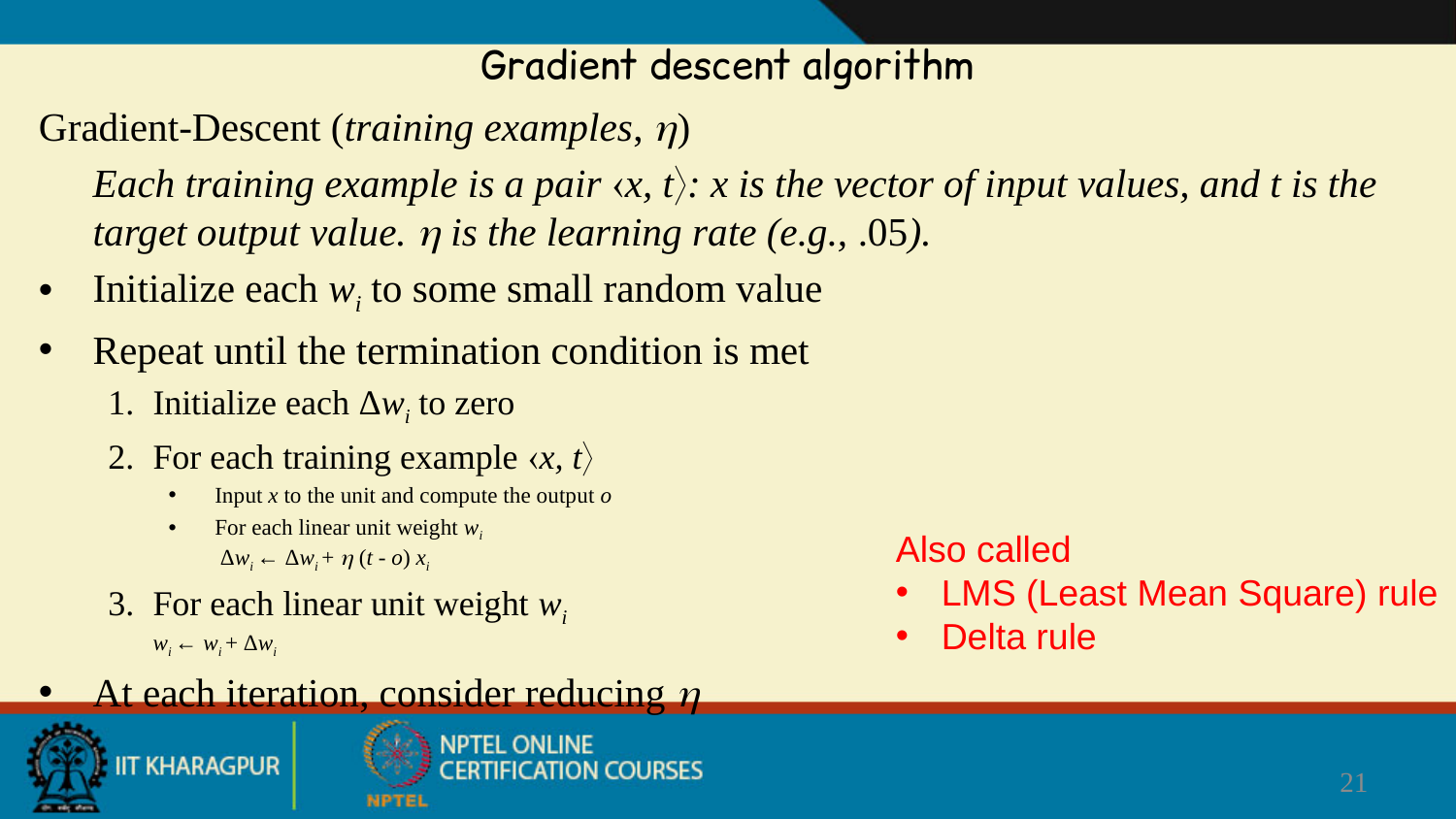

# Gradient descent algorithm
Gradient-Descent (training examples, η)
	Each training example is a pair 〈x, t〉: x is the vector of input values, and t is the target output value. η is the learning rate (e.g., .05).
Initialize each wi to some small random value
Repeat until the termination condition is met
Initialize each Δwi to zero
For each training example 〈x, t〉
Input x to the unit and compute the output o
For each linear unit weight wi
		 Δwi ← Δwi + η (t - o) xi
For each linear unit weight wi
			wi ← wi + Δwi
At each iteration, consider reducing η

Also called
LMS (Least Mean Square) rule
Delta rule
21